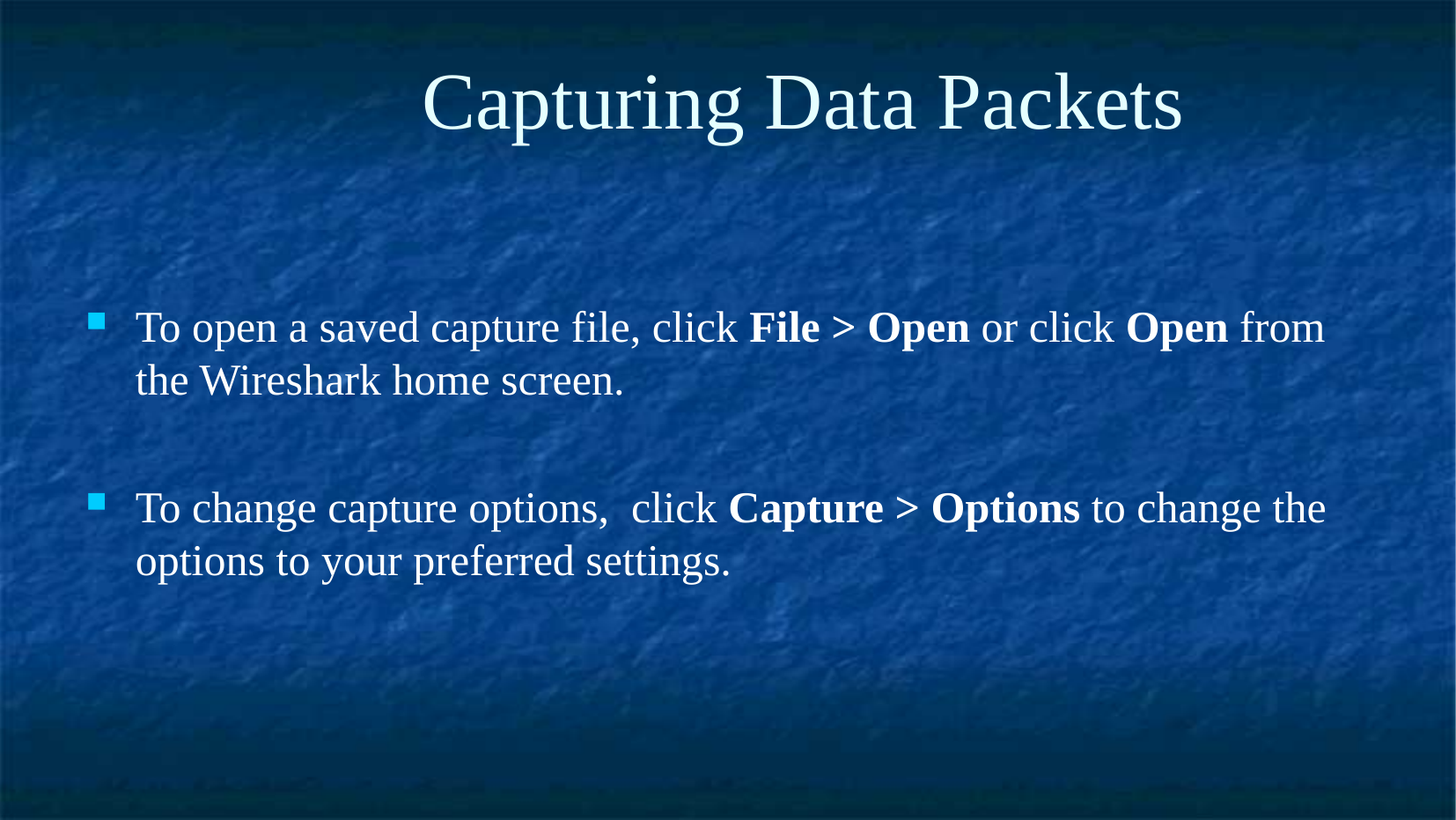

Capturing Data Packets
To open a saved capture file, click File > Open or click Open from the Wireshark home screen.

To change capture options,  click Capture > Options to change the options to your preferred settings.